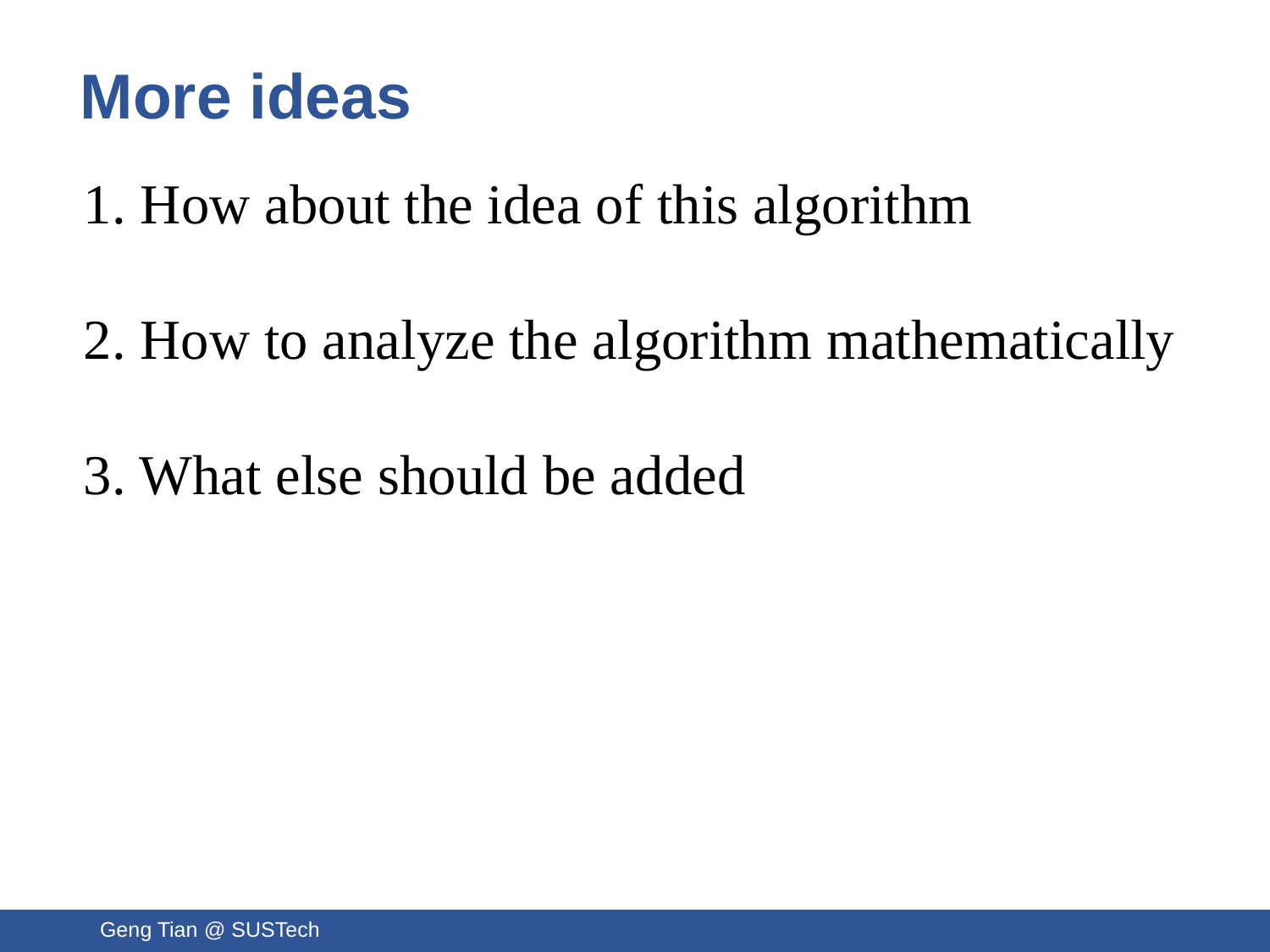

# More ideas
1. How about the idea of this algorithm

2. How to analyze the algorithm mathematically

3. What else should be added
Geng Tian @ SUSTech
9